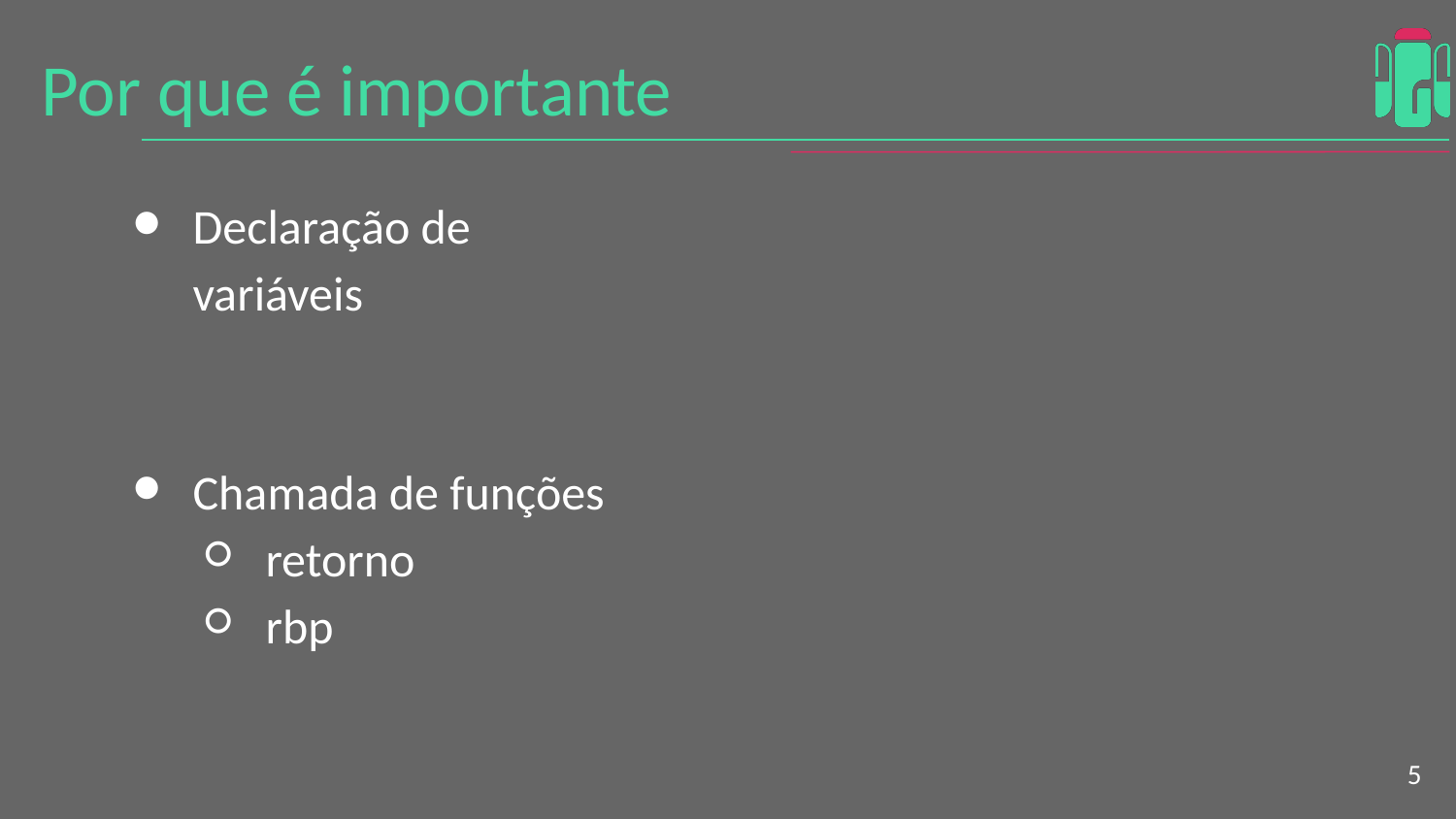

# Por que é importante
Declaração de variáveis

Chamada de funções
retorno
rbp

5